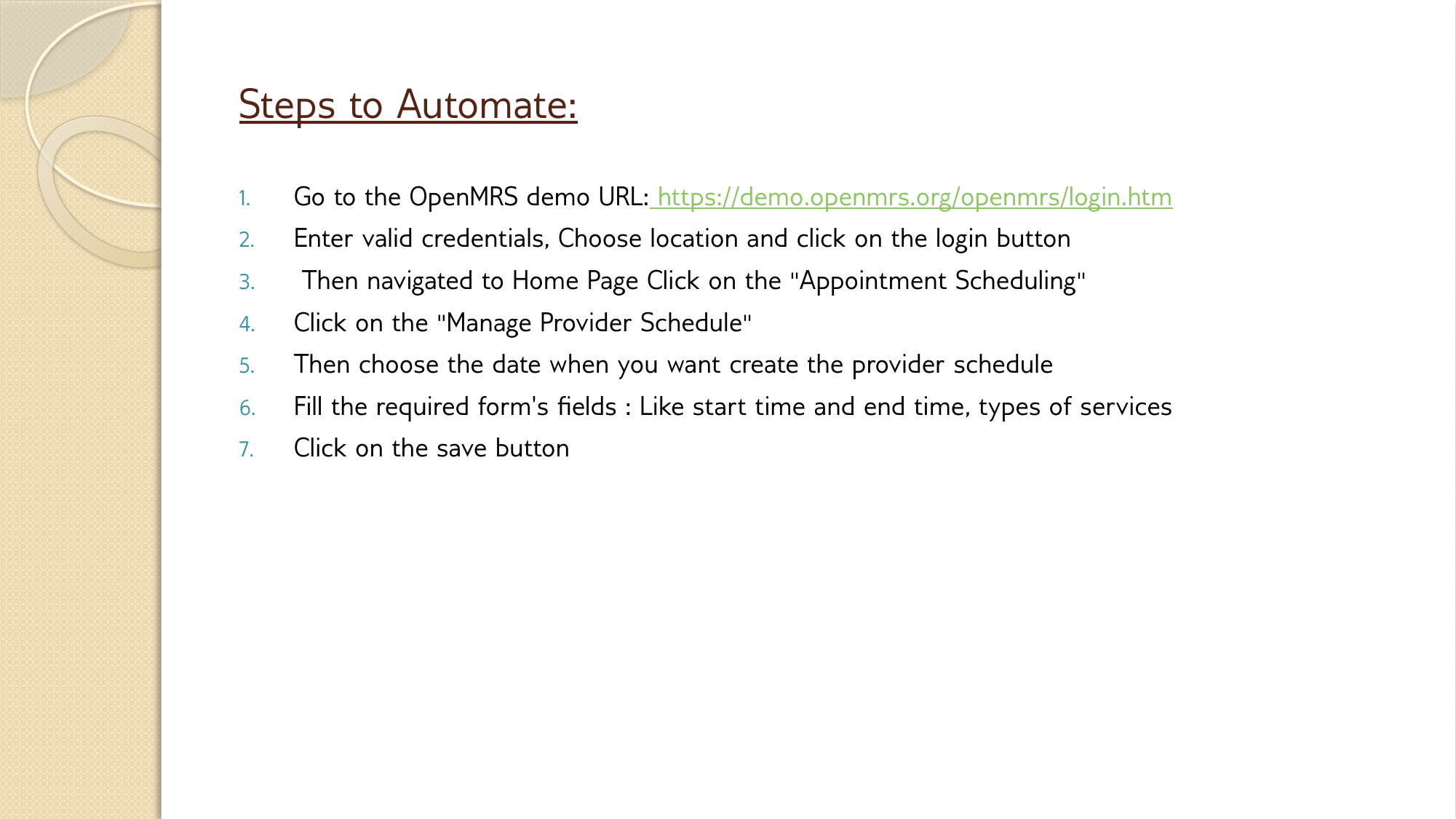

# Steps to Automate:
Go to the OpenMRS demo URL: https://demo.openmrs.org/openmrs/login.htm
Enter valid credentials, Choose location and click on the login button
 Then navigated to Home Page Click on the "Appointment Scheduling"
Click on the "Manage Provider Schedule"
Then choose the date when you want create the provider schedule
Fill the required form's fields : Like start time and end time, types of services
Click on the save button